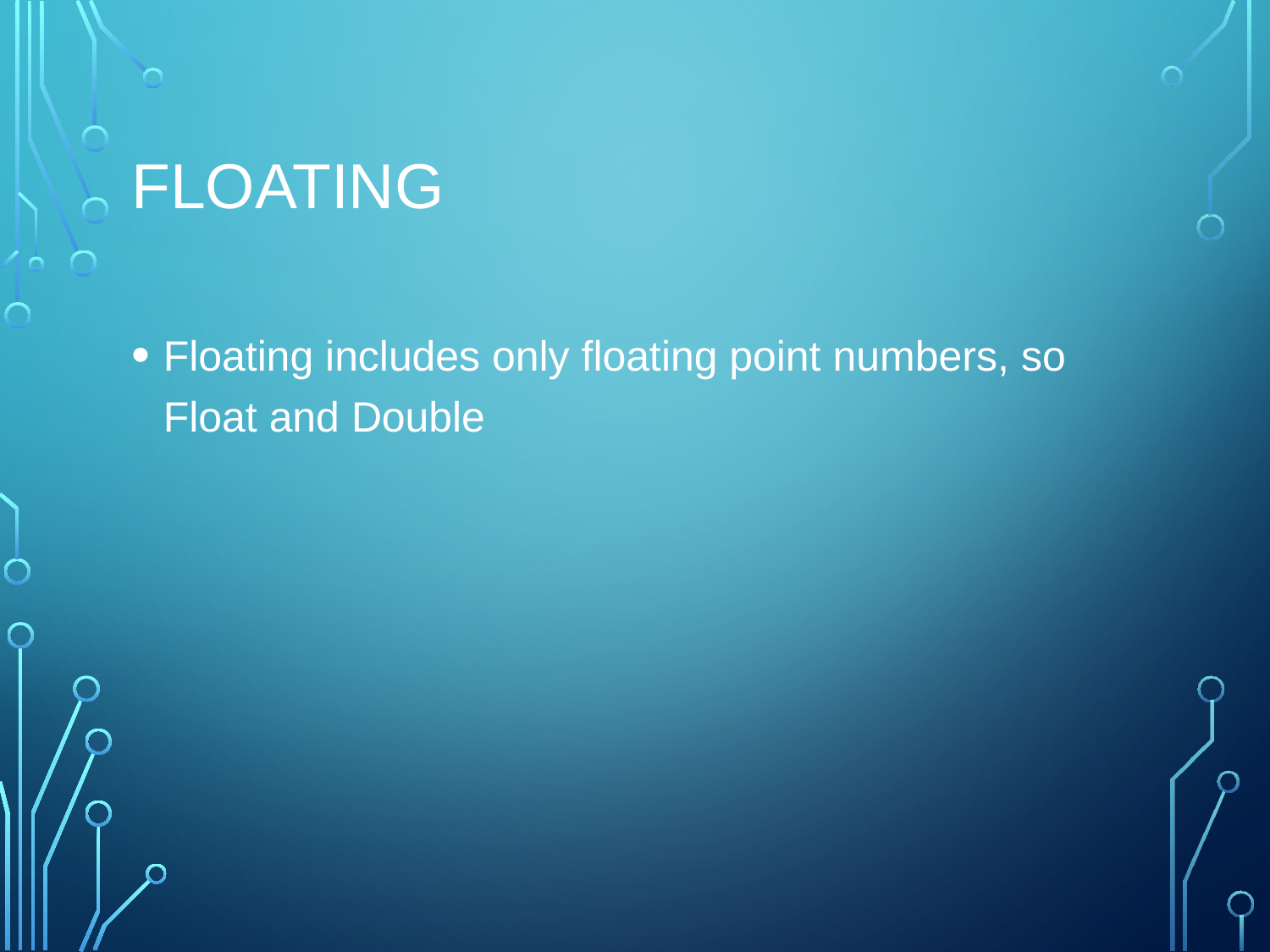

# Floating
Floating includes only floating point numbers, so Float and Double